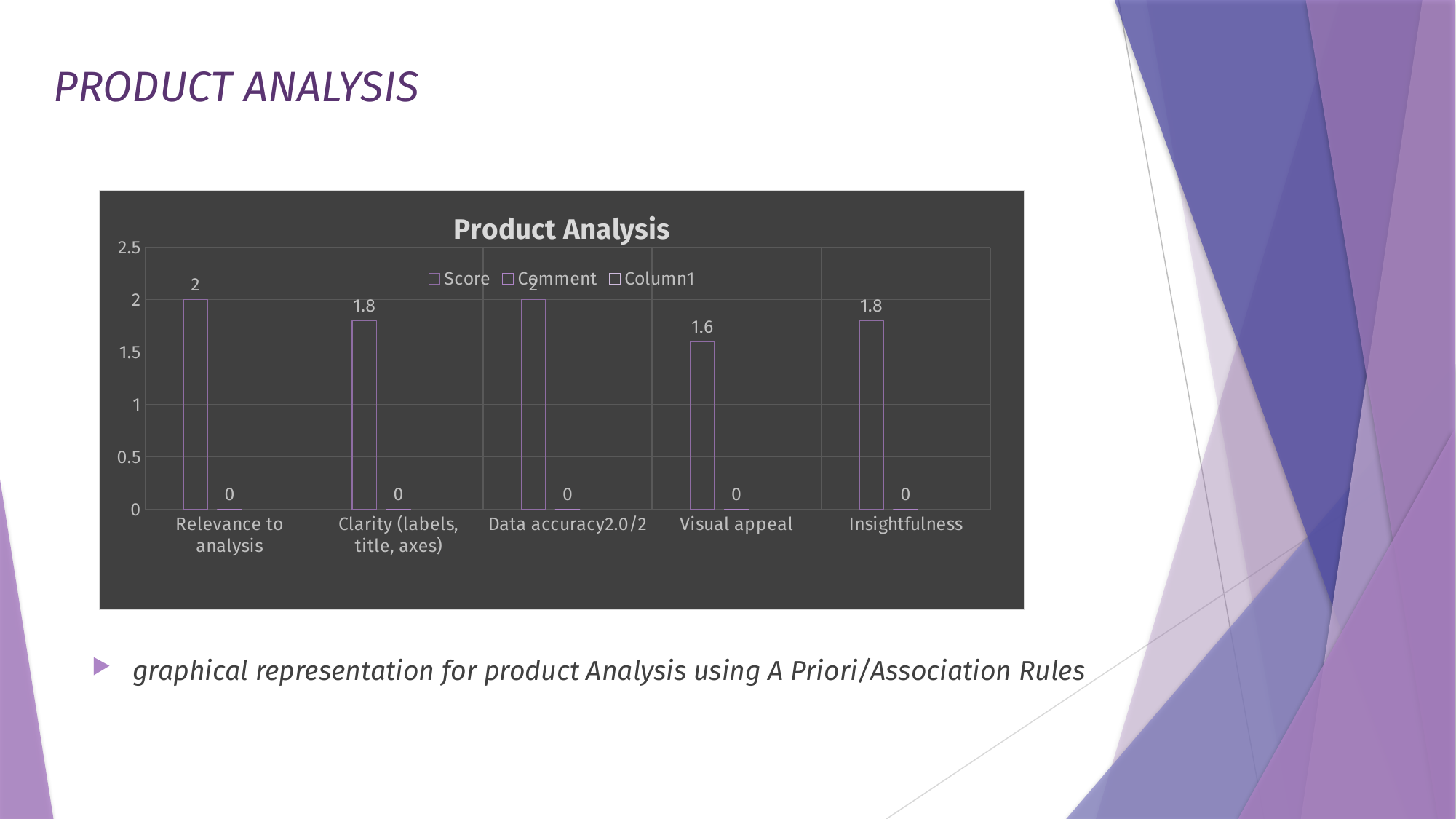

# PRODUCT ANALYSIS

### Chart: Product Analysis

| Category | Score | Comment | Column1 |
|---|---|---|---|
| Relevance to analysis | 2.0 | 0.0 | None |
| Clarity (labels, title, axes) | 1.8 | 0.0 | None |
| Data accuracy2.0/2 | 2.0 | 0.0 | None |
| Visual appeal | 1.6 | 0.0 | None |
| Insightfulness | 1.8 | 0.0 | None |
graphical representation for product Analysis using A Priori/Association Rules